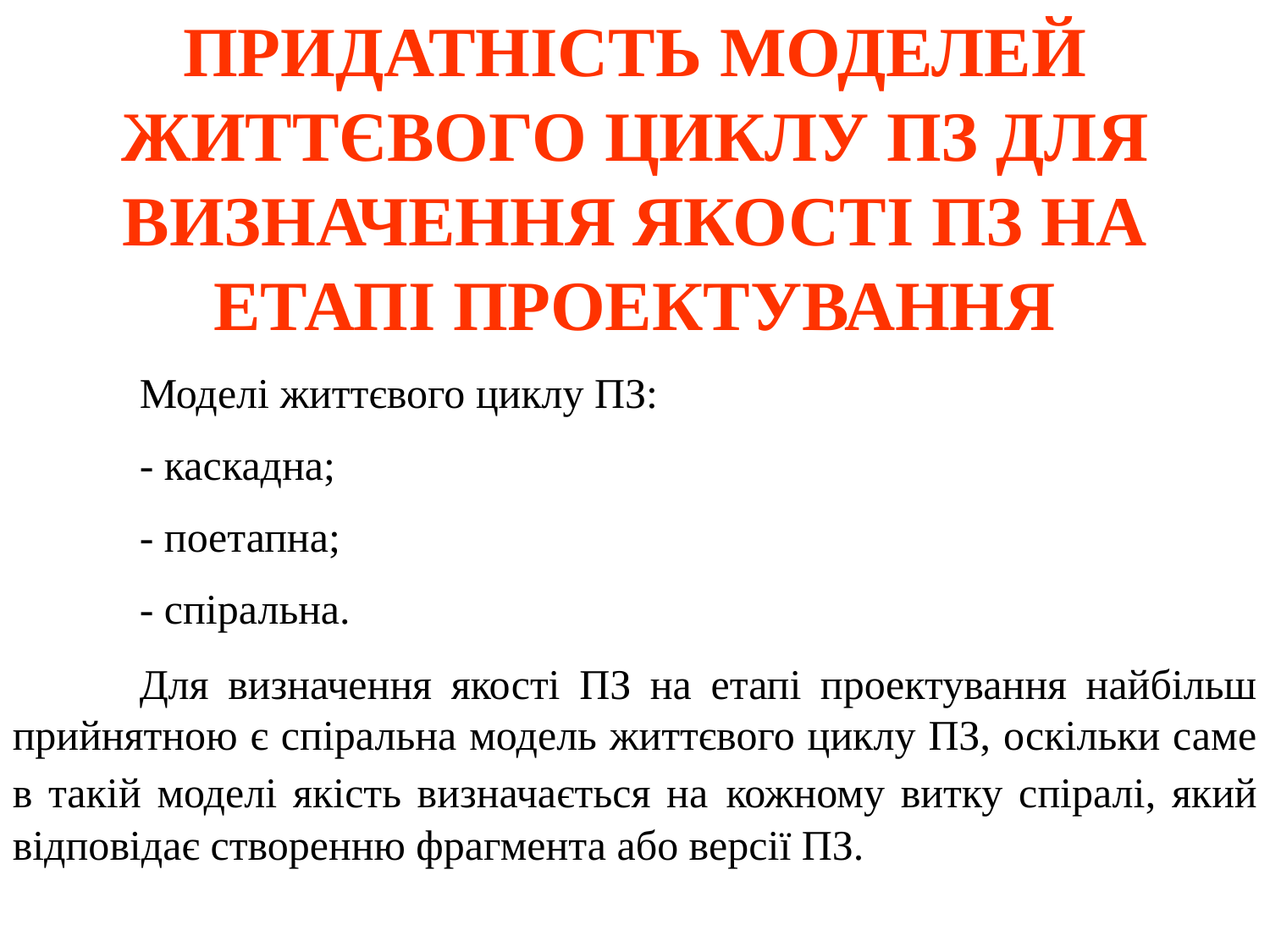

ПРИДАТНІСТЬ МОДЕЛЕЙ ЖИТТЄВОГО ЦИКЛУ ПЗ ДЛЯ ВИЗНАЧЕННЯ ЯКОСТІ ПЗ НА ЕТАПІ ПРОЕКТУВАННЯ
	Моделі життєвого циклу ПЗ:
	- каскадна;
	- поетапна;
	- спіральна.
	Для визначення якості ПЗ на етапі проектування найбільш прийнятною є спіральна модель життєвого циклу ПЗ, оскільки саме в такій моделі якість визначається на кожному витку спіралі, який відповідає створенню фрагмента або версії ПЗ.